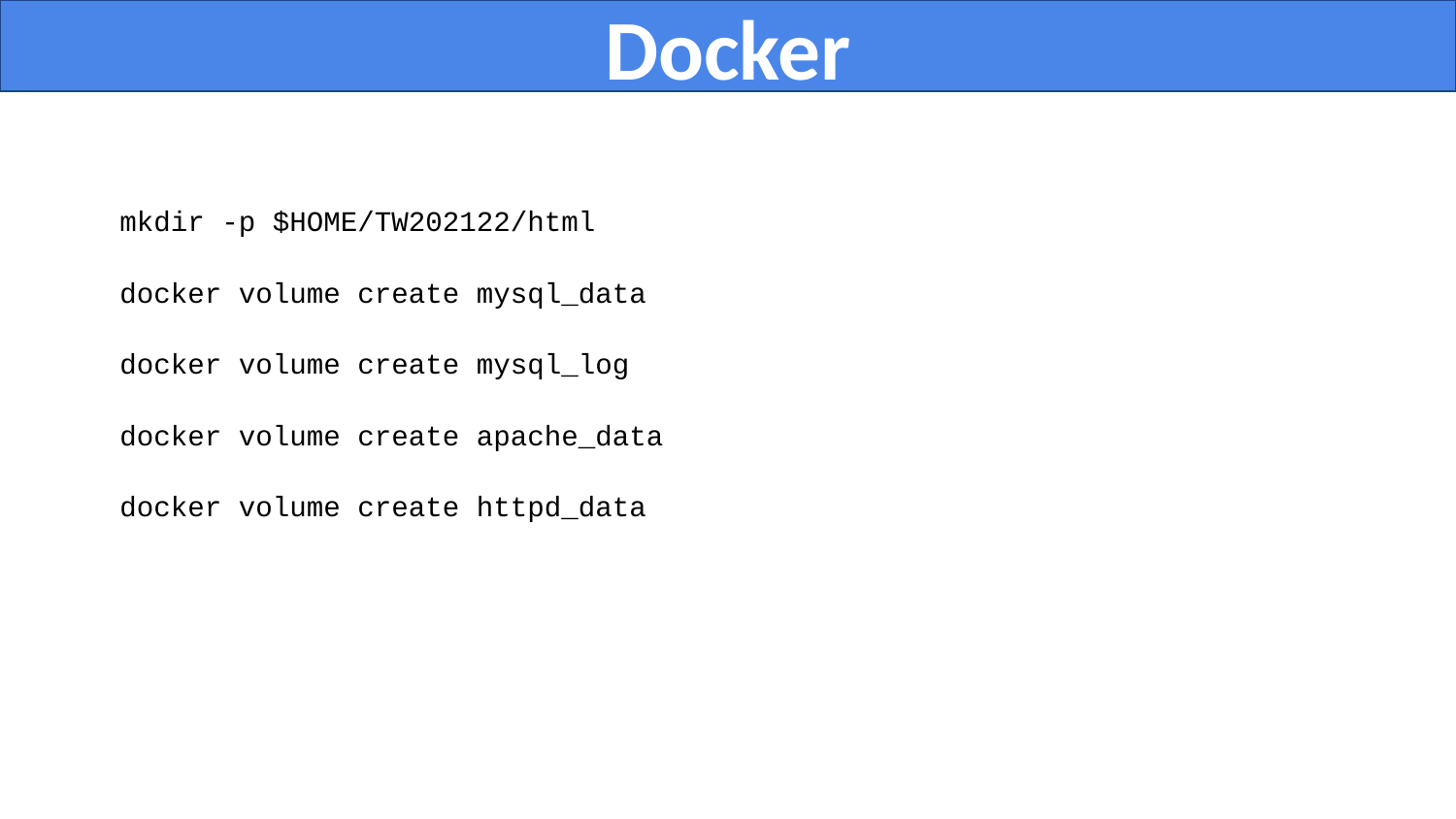

Docker
mkdir -p $HOME/TW202122/html
docker volume create mysql_data
docker volume create mysql_log
docker volume create apache_data
docker volume create httpd_data